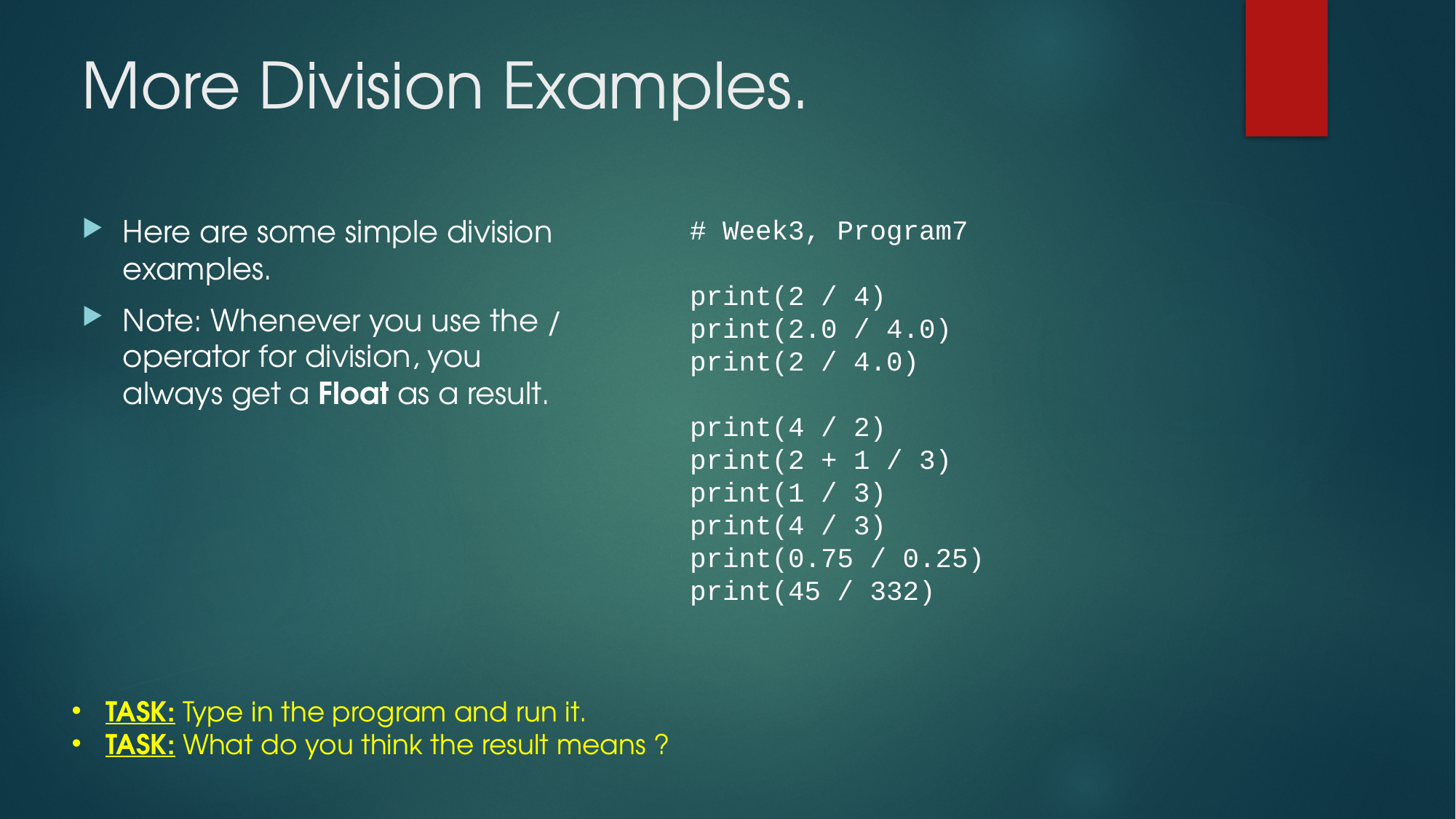

# More Division Examples.
Here are some simple division examples.
Note: Whenever you use the / operator for division, you always get a Float as a result.
# Week3, Program7

print(2 / 4)
print(2.0 / 4.0)
print(2 / 4.0)

print(4 / 2)
print(2 + 1 / 3)
print(1 / 3)
print(4 / 3)
print(0.75 / 0.25)
print(45 / 332)

TASK: Type in the program and run it.
TASK: What do you think the result means ?